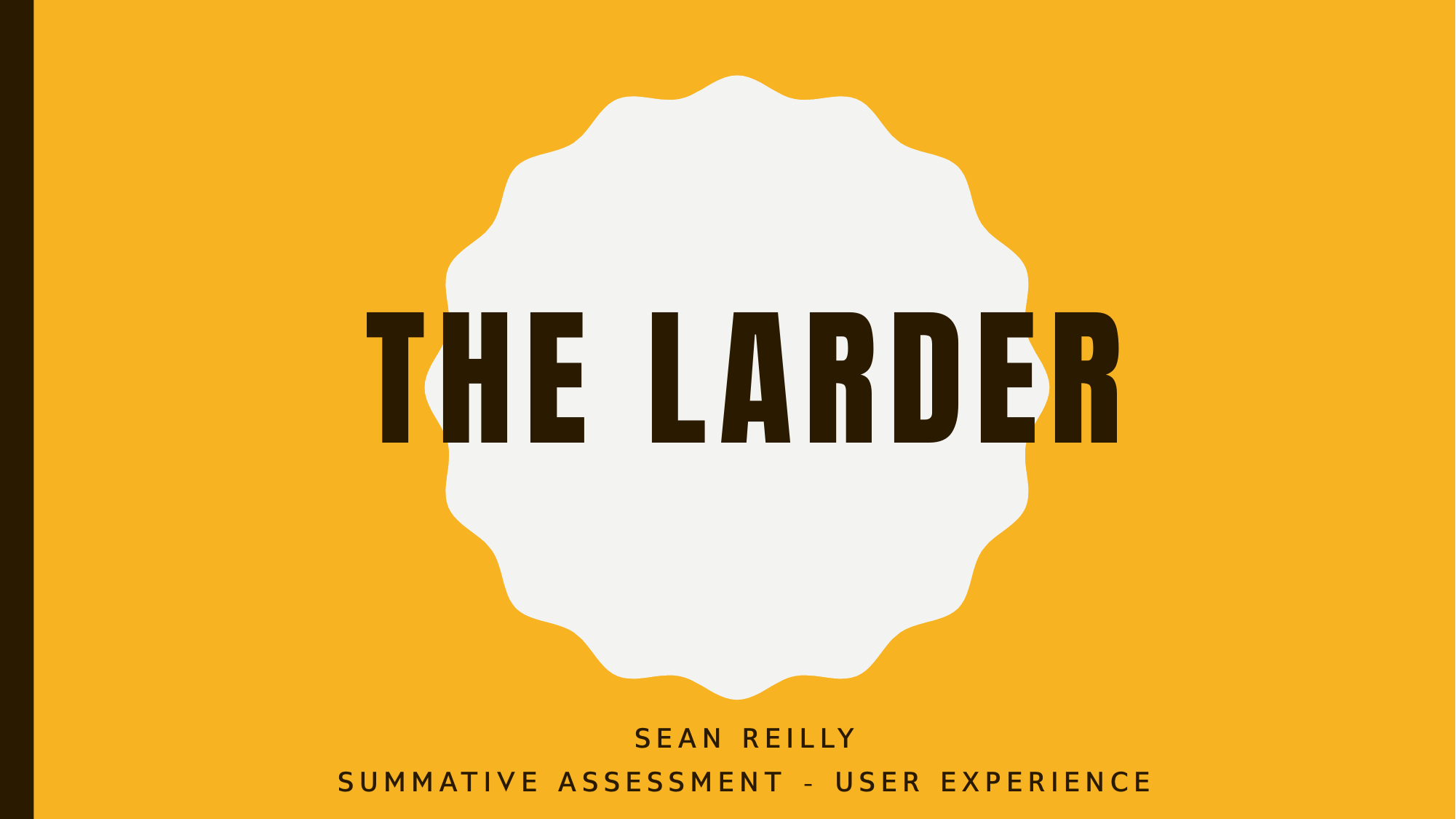

# The larder
Sean reilly
Summative Assessment - user experience